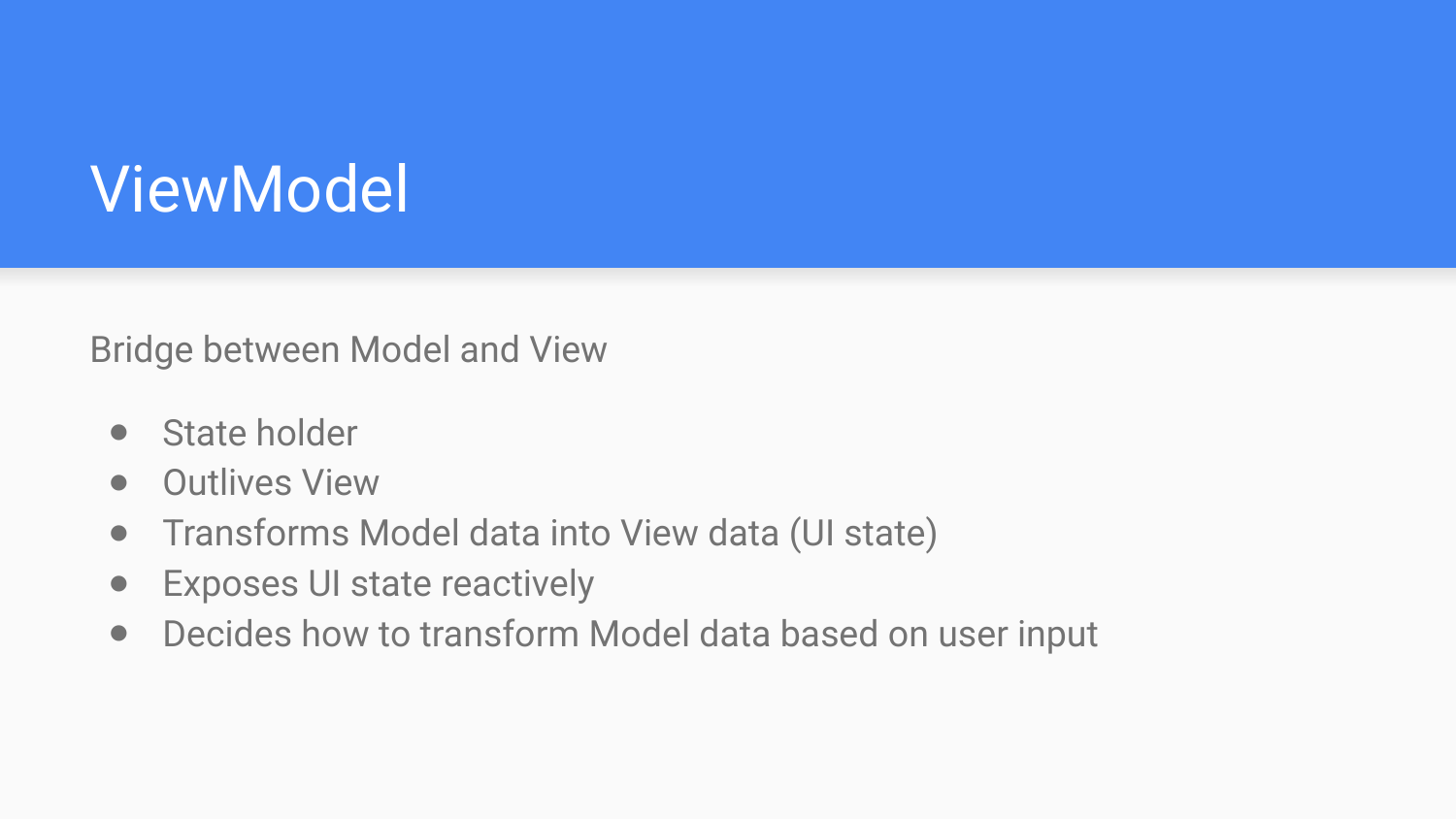

# ViewModel
Bridge between Model and View
State holder
Outlives View
Transforms Model data into View data (UI state)
Exposes UI state reactively
Decides how to transform Model data based on user input